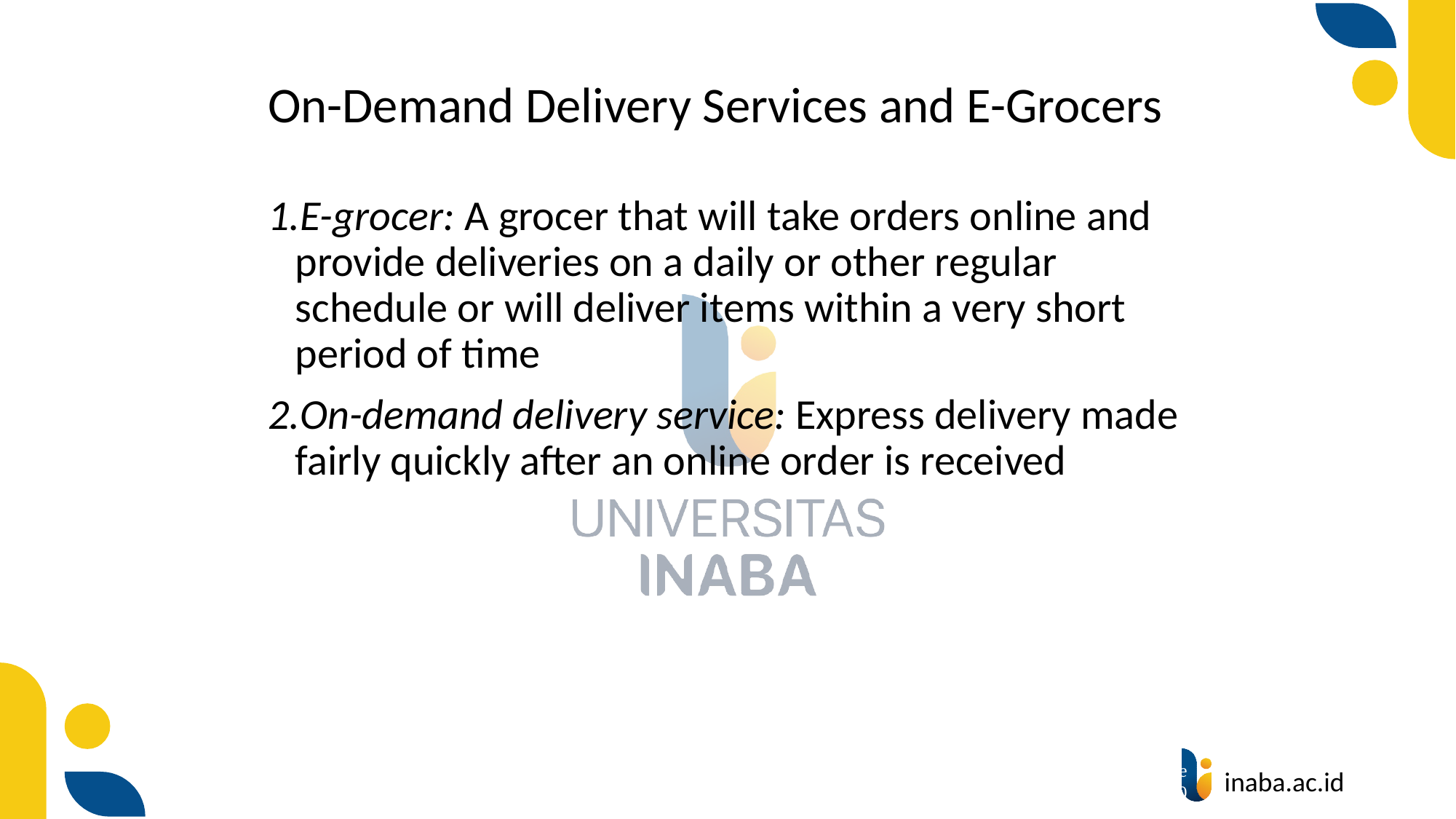

# On-Demand Delivery Services and E-Grocers
E-grocer: A grocer that will take orders online and provide deliveries on a daily or other regular schedule or will deliver items within a very short period of time
On-demand delivery service: Express delivery made fairly quickly after an online order is received
77
© Prentice Hall 2020